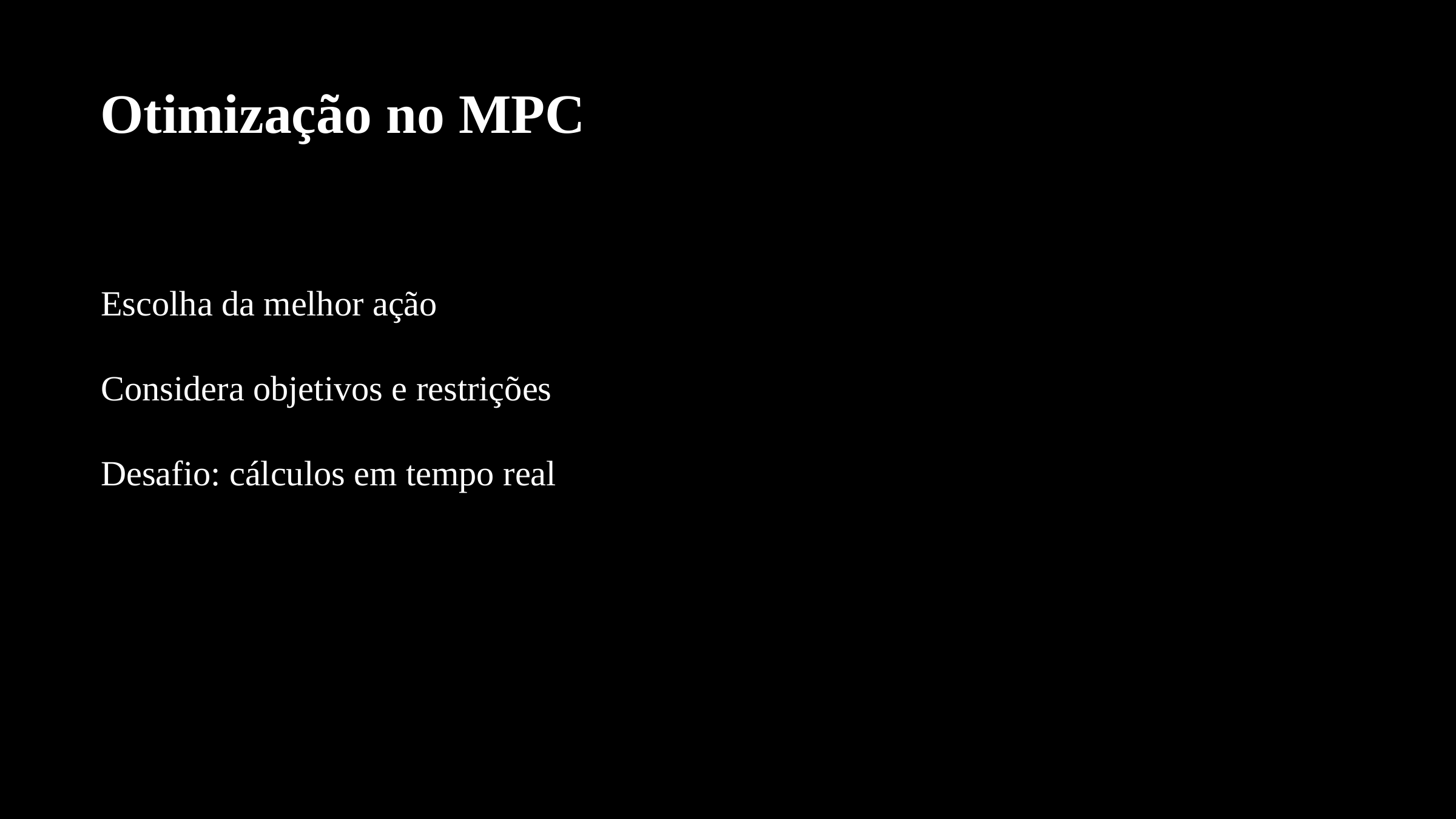

Otimização no MPC

Escolha da melhor ação

Considera objetivos e restrições

Desafio: cálculos em tempo real